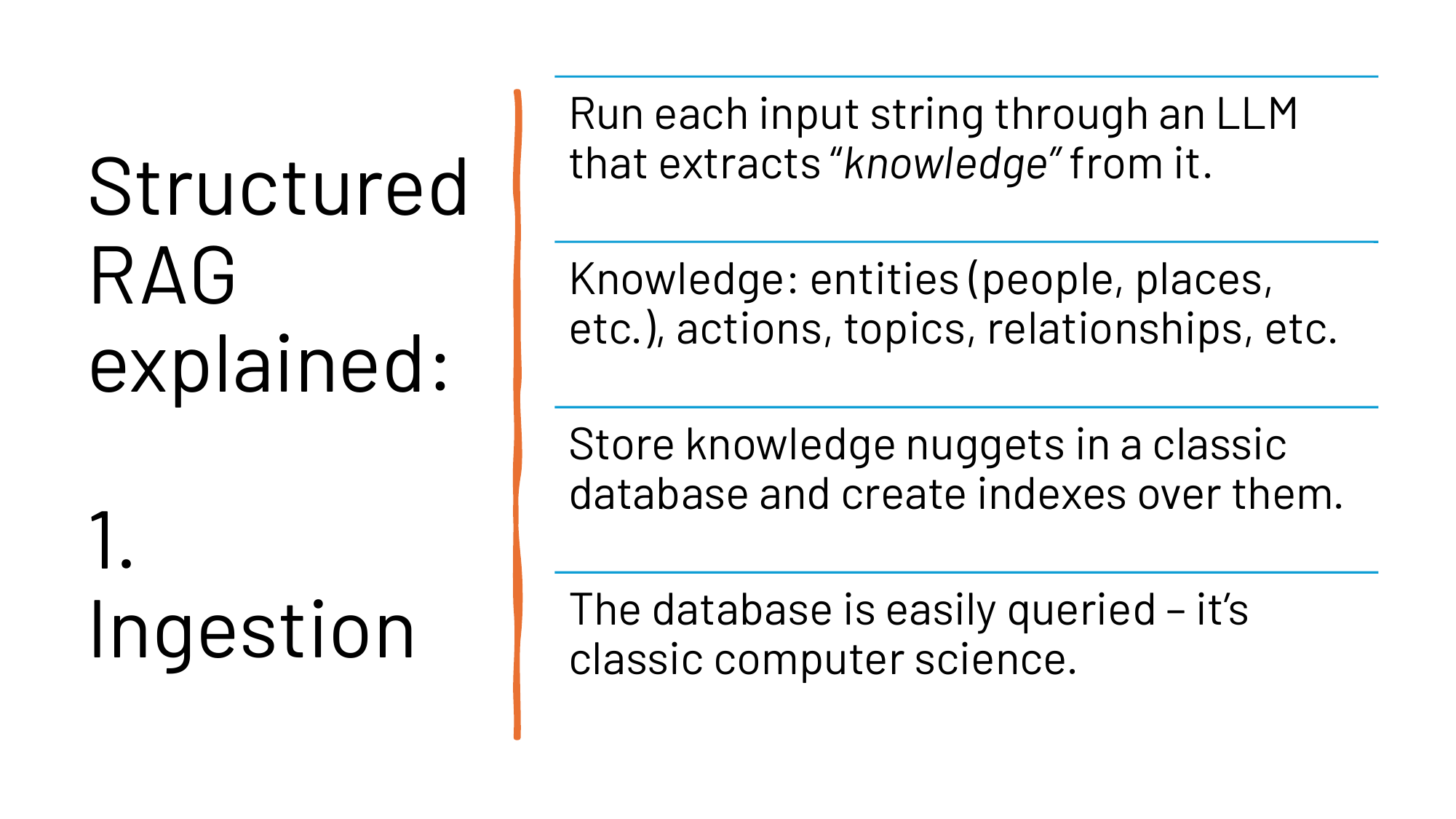

Run each input string through an LLM that extracts “knowledge” from it.
Knowledge: entities (people, places, etc.), actions, topics, relationships, etc.
Store knowledge nuggets in a classic database and create indexes over them.
The database is easily queried – it’s classic computer science.
# Structured RAG explained: 1. Ingestion